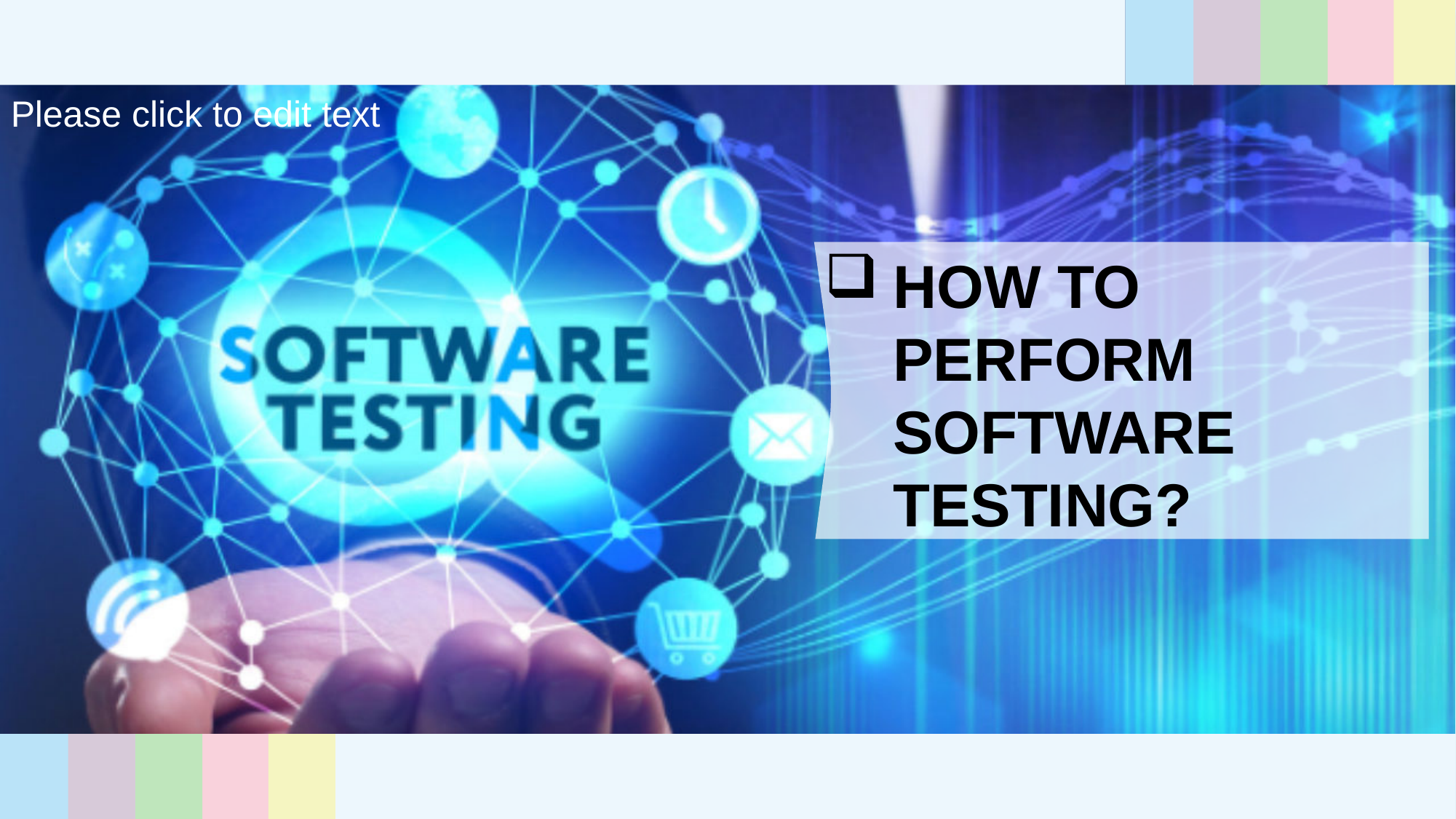

Please click to edit text

HOW TO PERFORM SOFTWARE TESTING?